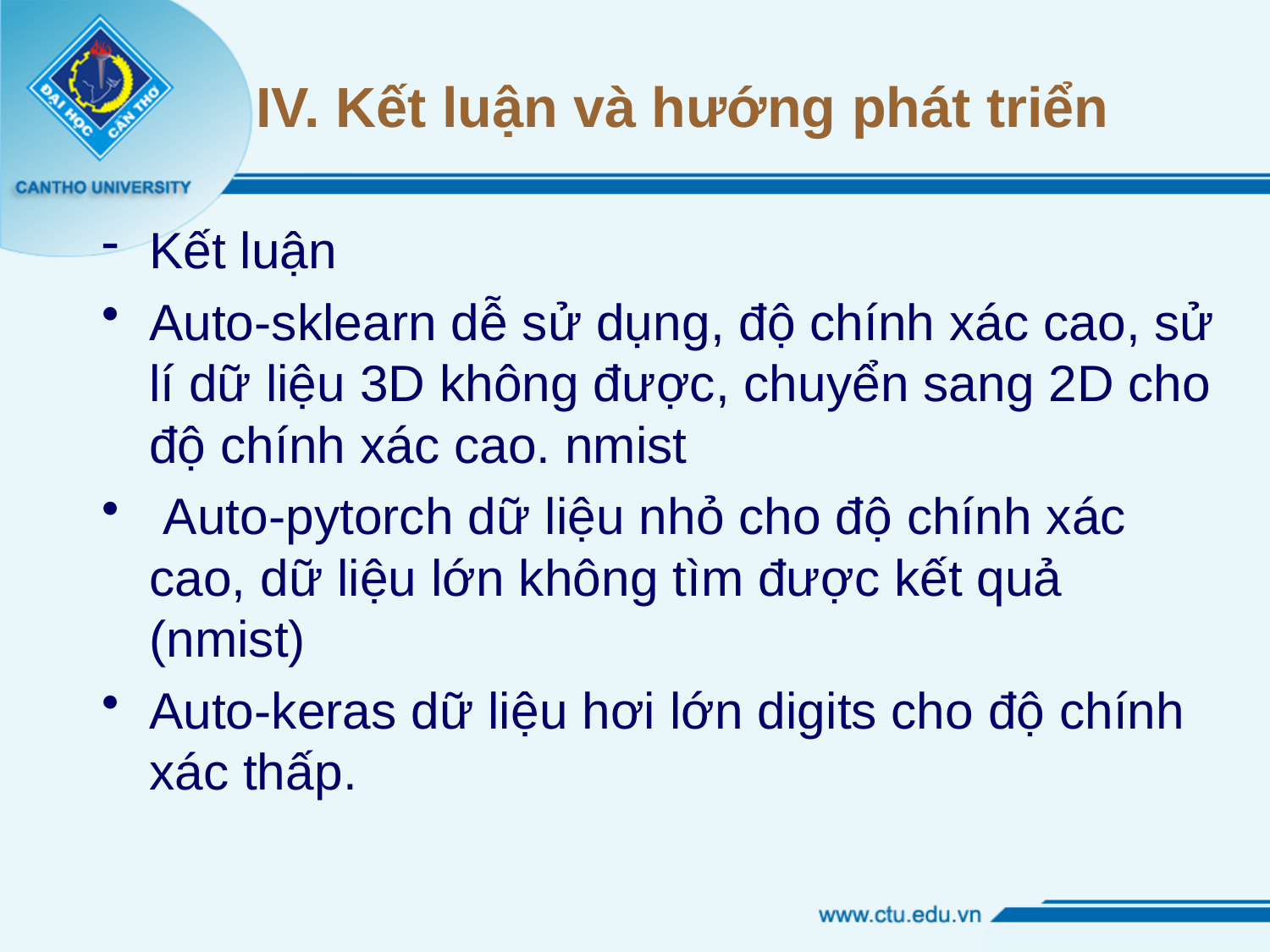

# IV. Kết luận và hướng phát triển
Kết luận
Auto-sklearn dễ sử dụng, độ chính xác cao, sử lí dữ liệu 3D không được, chuyển sang 2D cho độ chính xác cao. nmist
 Auto-pytorch dữ liệu nhỏ cho độ chính xác cao, dữ liệu lớn không tìm được kết quả (nmist)
Auto-keras dữ liệu hơi lớn digits cho độ chính xác thấp.